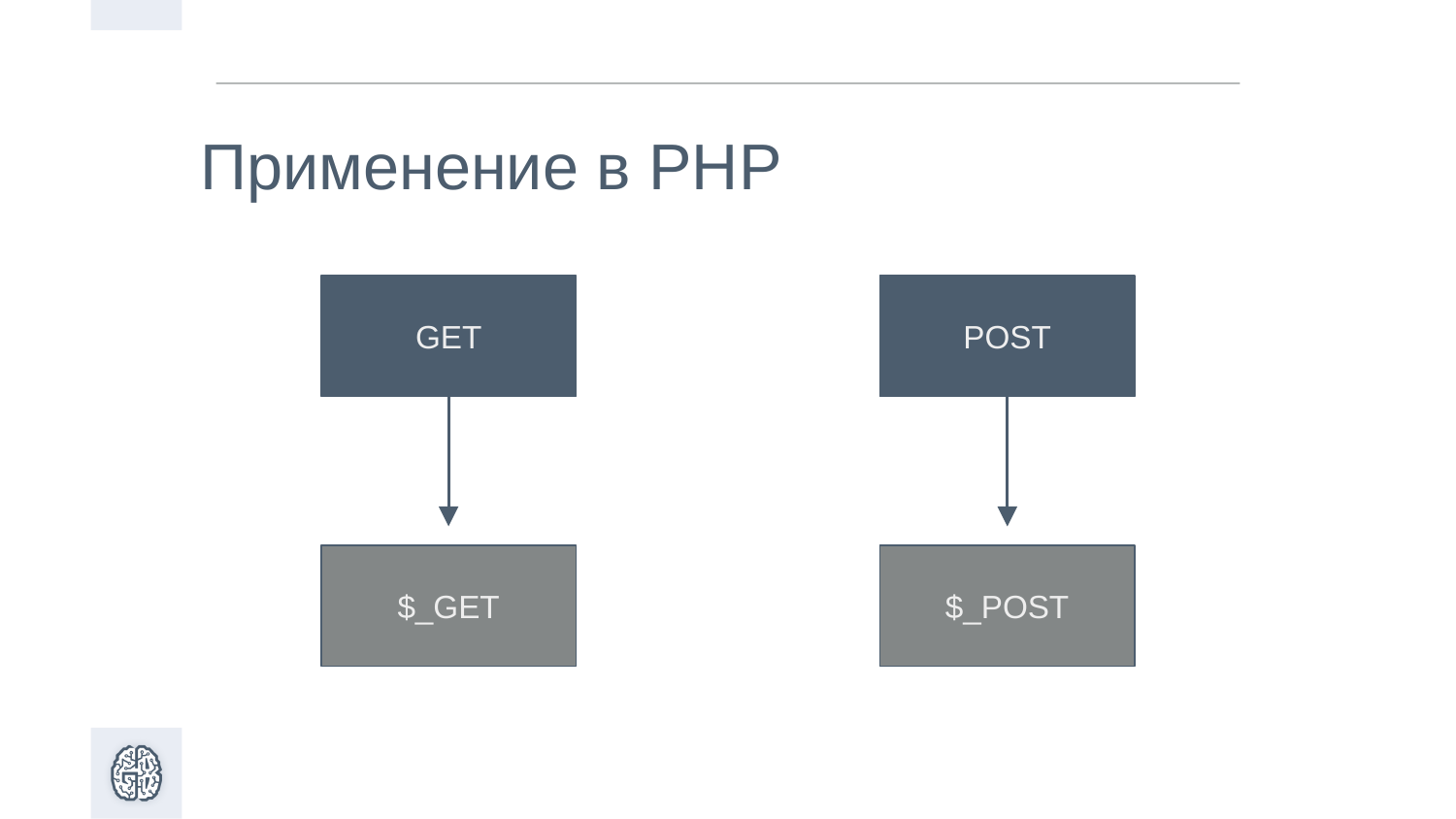

# Применение в PHP
GET
POST
$_POST
$_GET